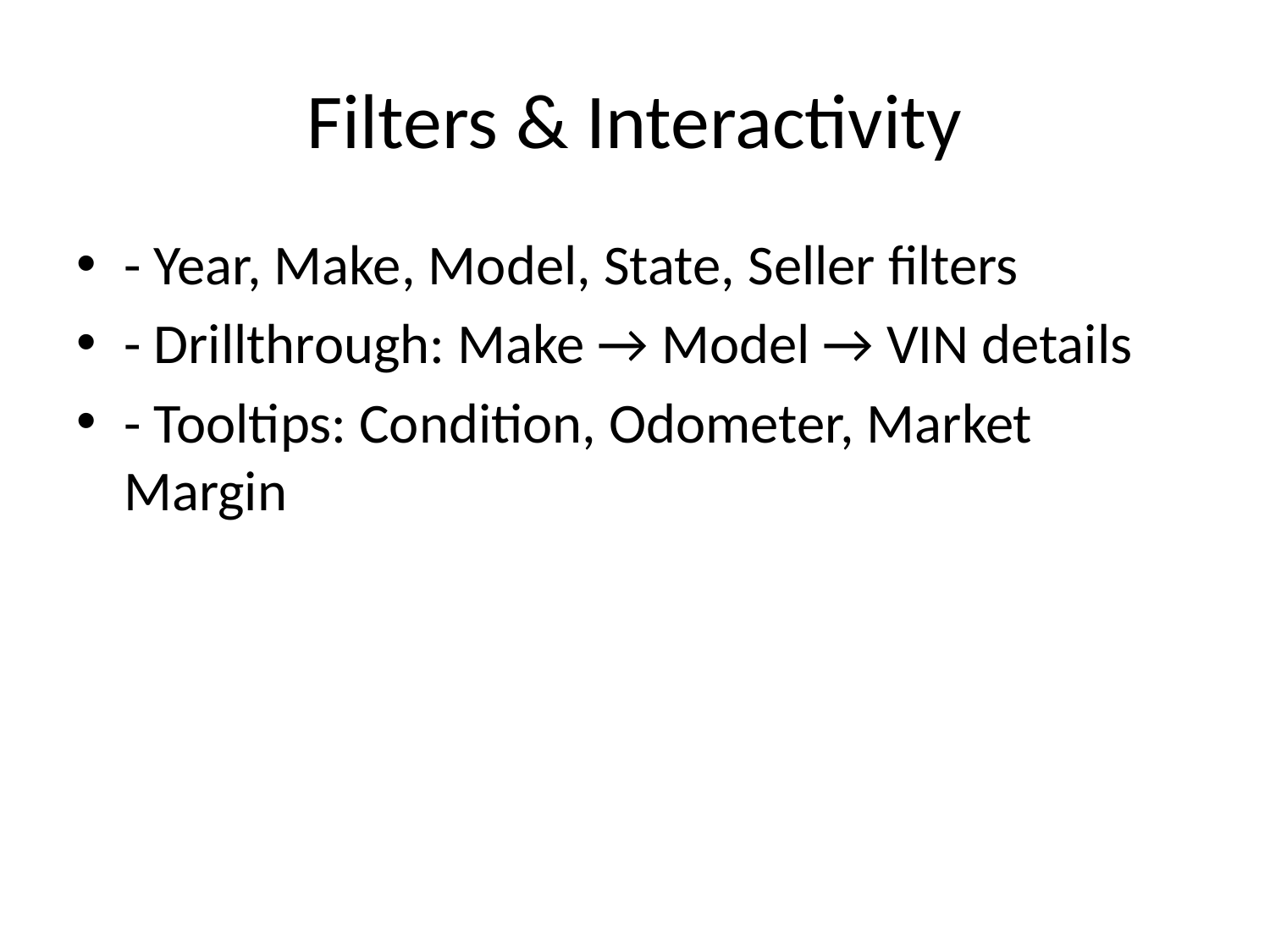

# Filters & Interactivity
- Year, Make, Model, State, Seller filters
- Drillthrough: Make → Model → VIN details
- Tooltips: Condition, Odometer, Market Margin